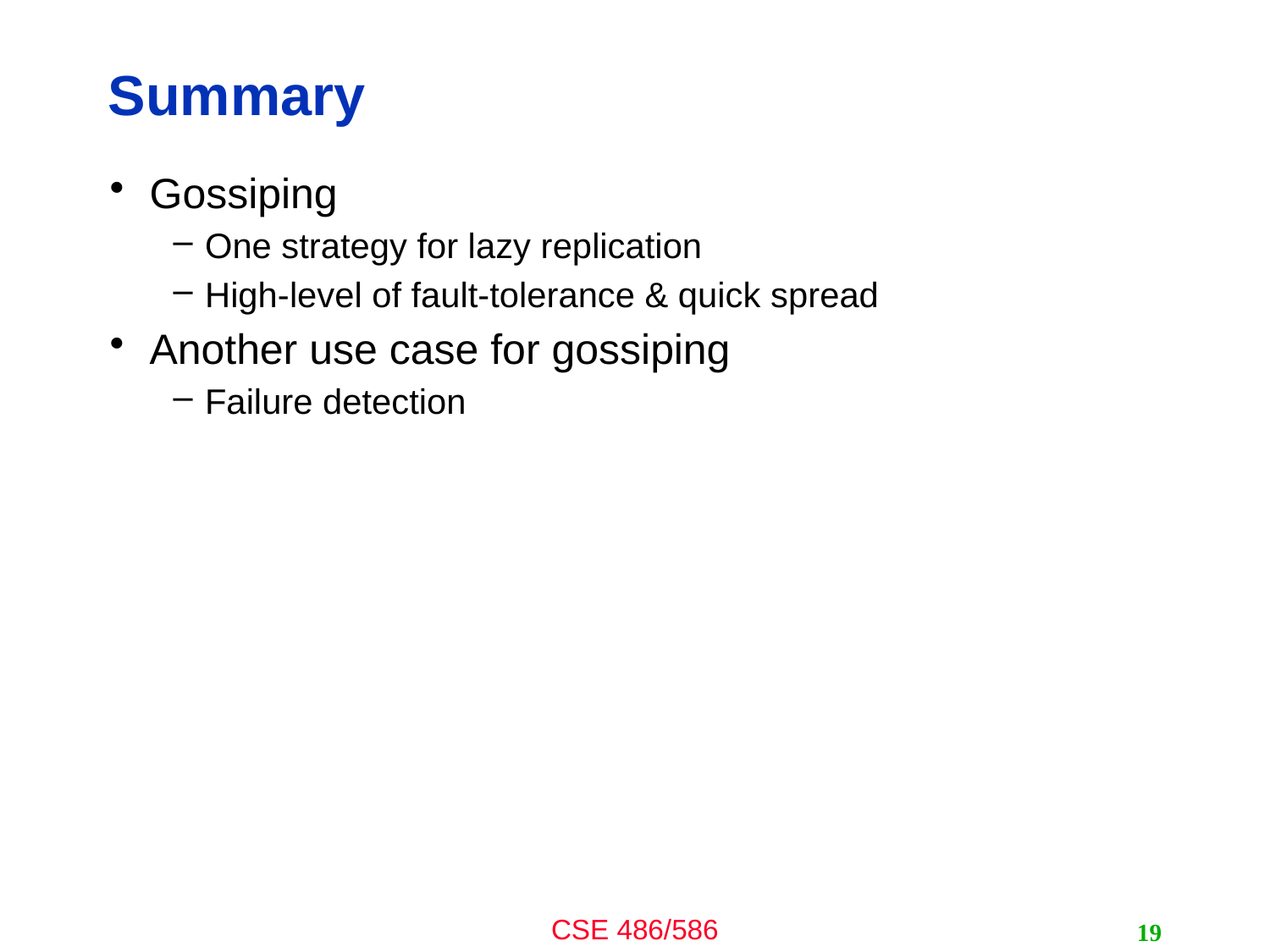

# Summary
Gossiping
One strategy for lazy replication
High-level of fault-tolerance & quick spread
Another use case for gossiping
Failure detection
19